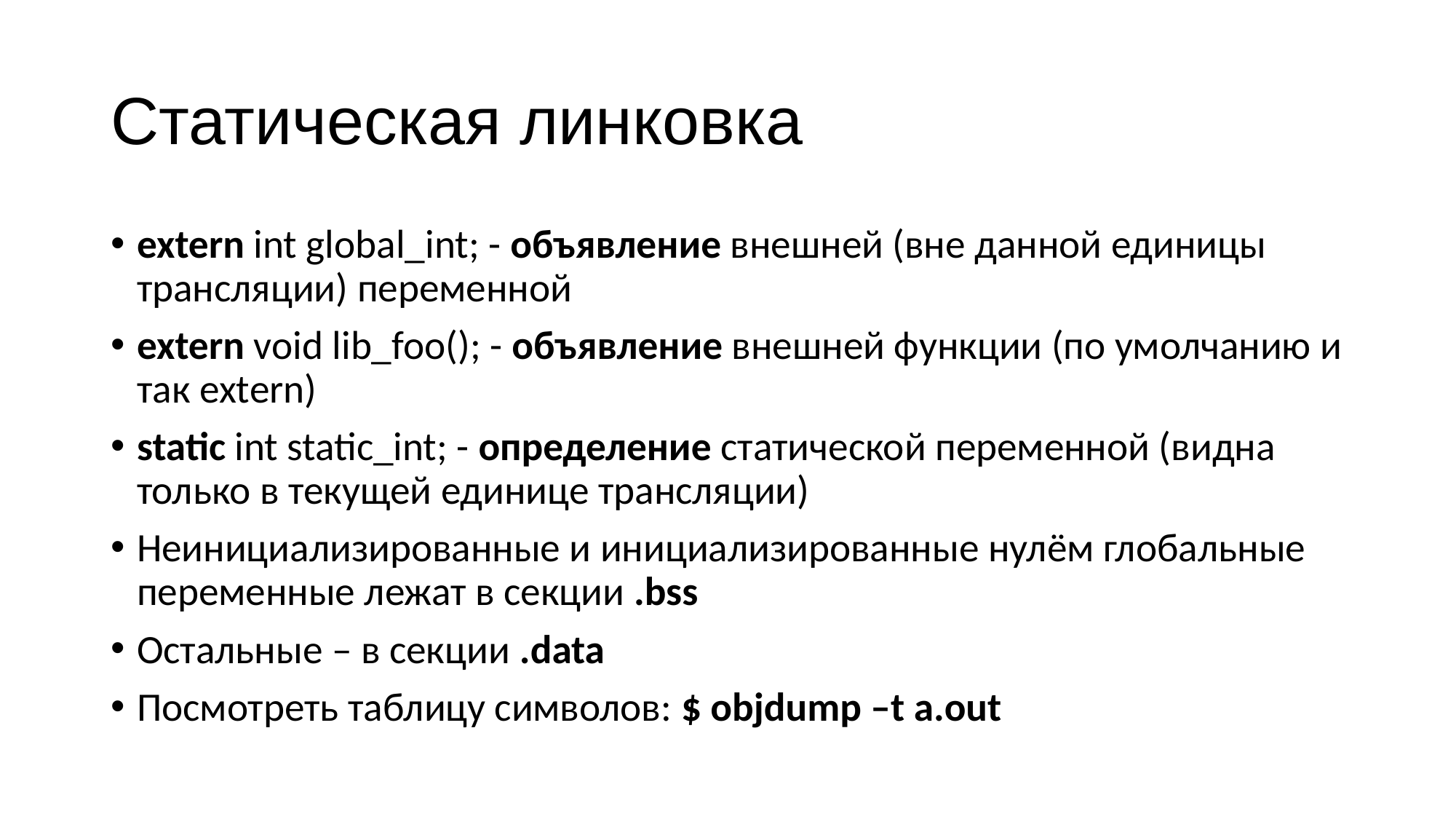

# Статическая линковка
extern int global_int; - объявление внешней (вне данной единицы трансляции) переменной
extern void lib_foo(); - объявление внешней функции (по умолчанию и так extern)
static int static_int; - определение статической переменной (видна только в текущей единице трансляции)
Неинициализированные и инициализированные нулём глобальные переменные лежат в секции .bss
Остальные – в секции .data
Посмотреть таблицу символов: $ objdump –t a.out